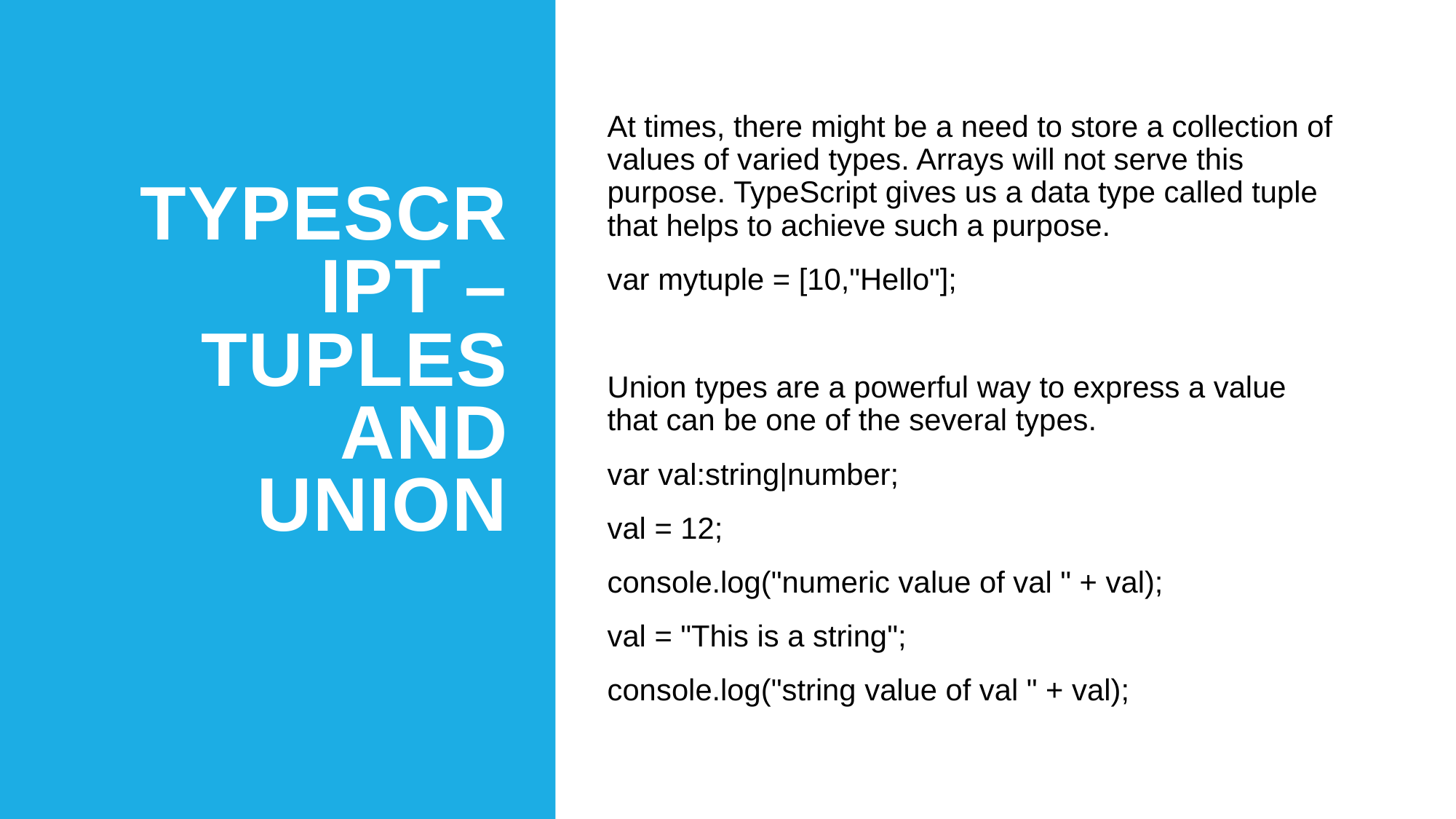

# TypeScript – Tuples And union
At times, there might be a need to store a collection of values of varied types. Arrays will not serve this purpose. TypeScript gives us a data type called tuple that helps to achieve such a purpose.
var mytuple = [10,"Hello"];

Union types are a powerful way to express a value that can be one of the several types.
var val:string|number;
val = 12;
console.log("numeric value of val " + val);
val = "This is a string";
console.log("string value of val " + val);